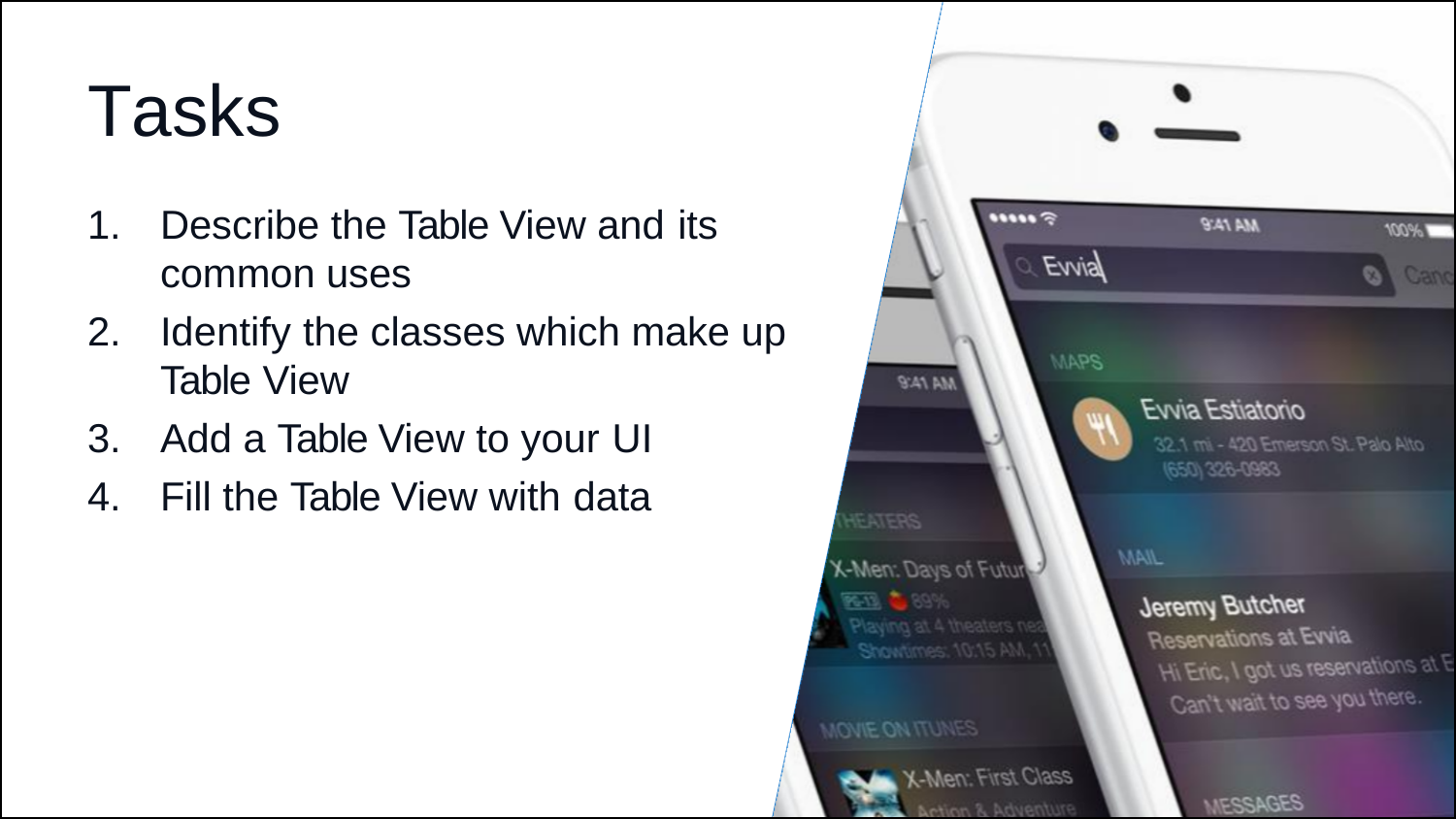

# Tasks
Describe the Table View and its
common uses
Identify the classes which make up
Table View
Add a Table View to your UI
Fill the Table View with data